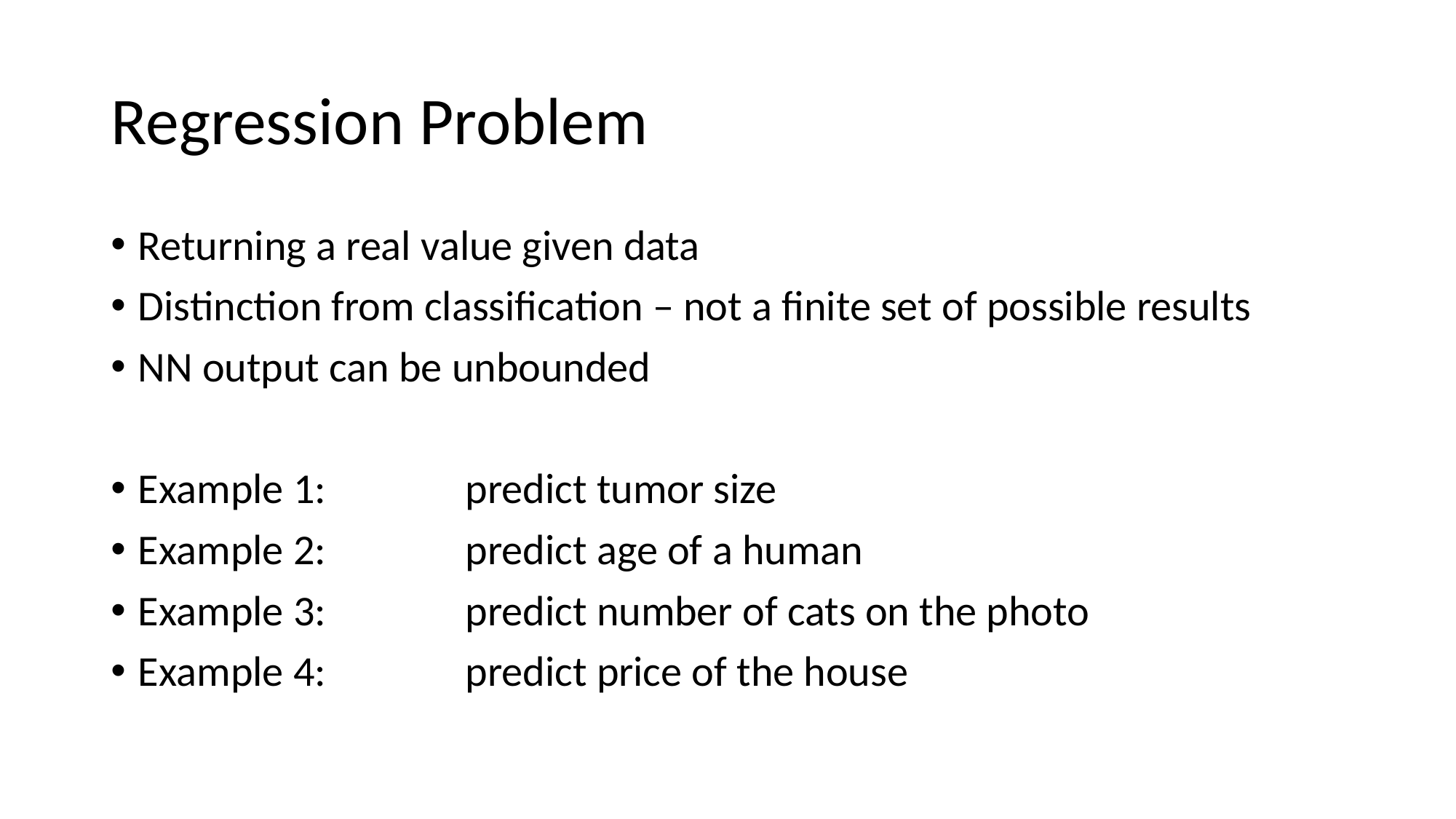

# Regression Problem
Returning a real value given data
Distinction from classification – not a finite set of possible results
NN output can be unbounded

Example 1:		predict tumor size
Example 2:		predict age of a human
Example 3:		predict number of cats on the photo
Example 4:		predict price of the house